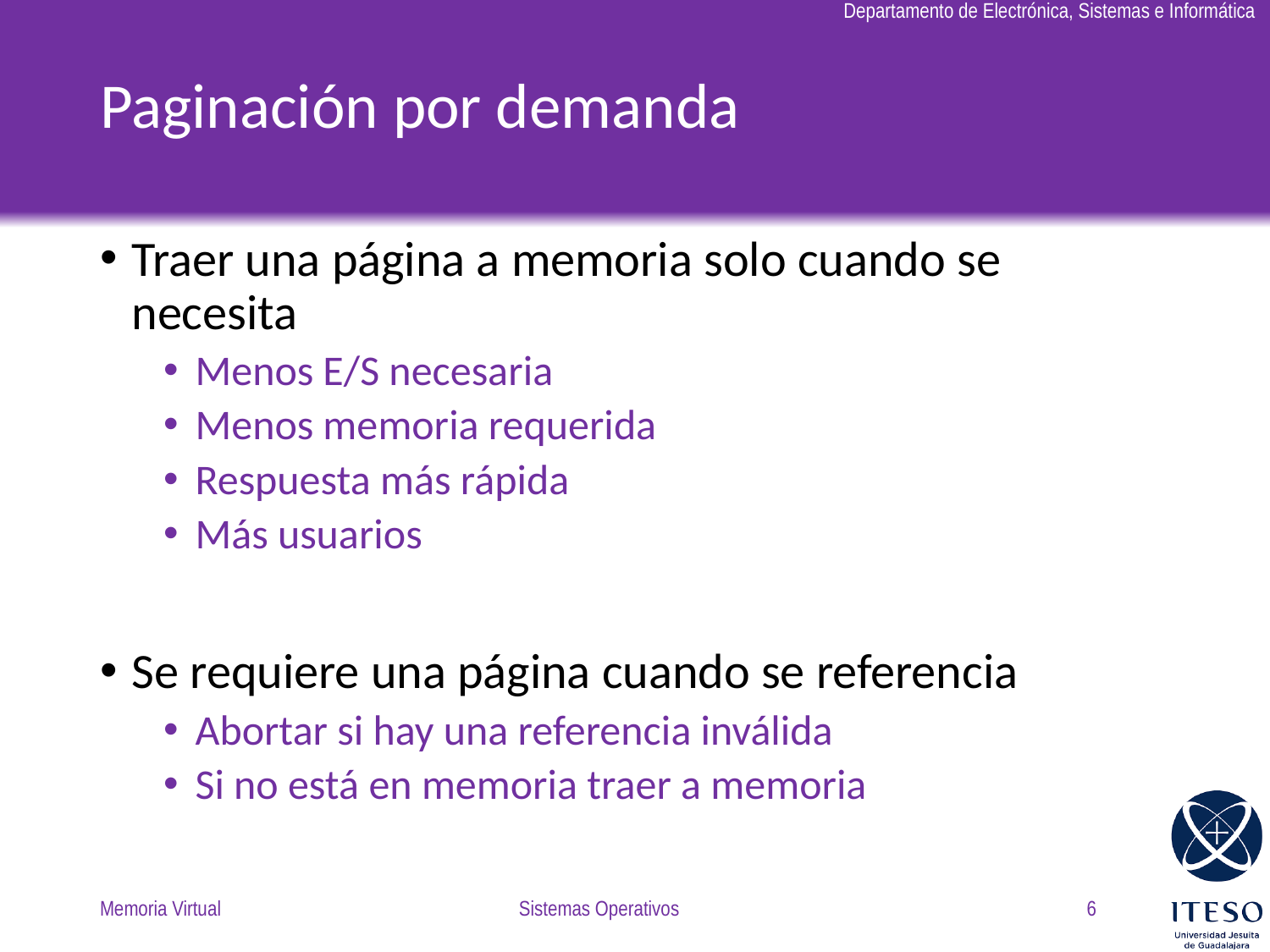

# Paginación por demanda
Traer una página a memoria solo cuando se necesita
Menos E/S necesaria
Menos memoria requerida
Respuesta más rápida
Más usuarios

Se requiere una página cuando se referencia
Abortar si hay una referencia inválida
Si no está en memoria traer a memoria
Memoria Virtual
Sistemas Operativos
6